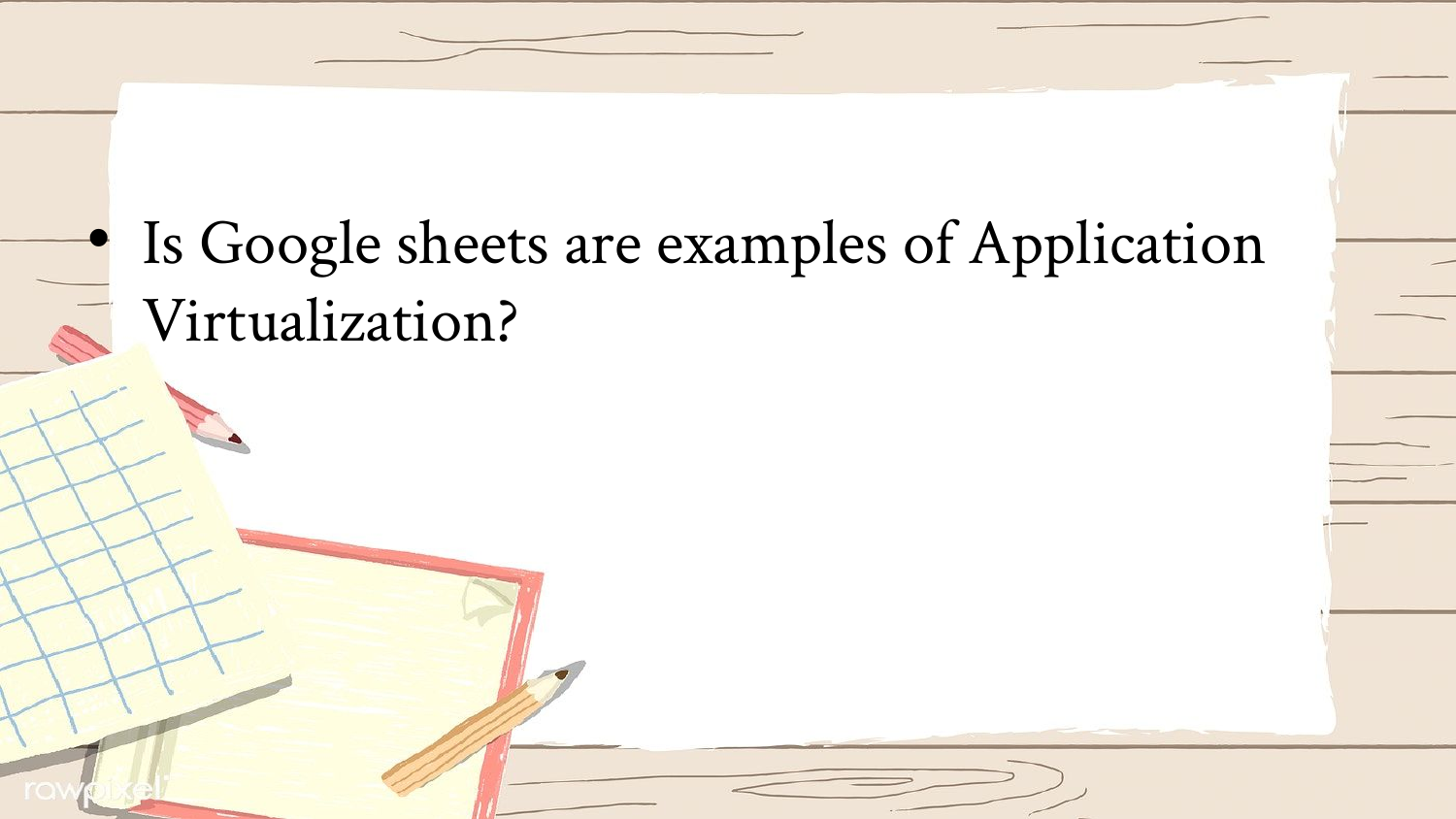

#
Is Google sheets are examples of Application Virtualization?